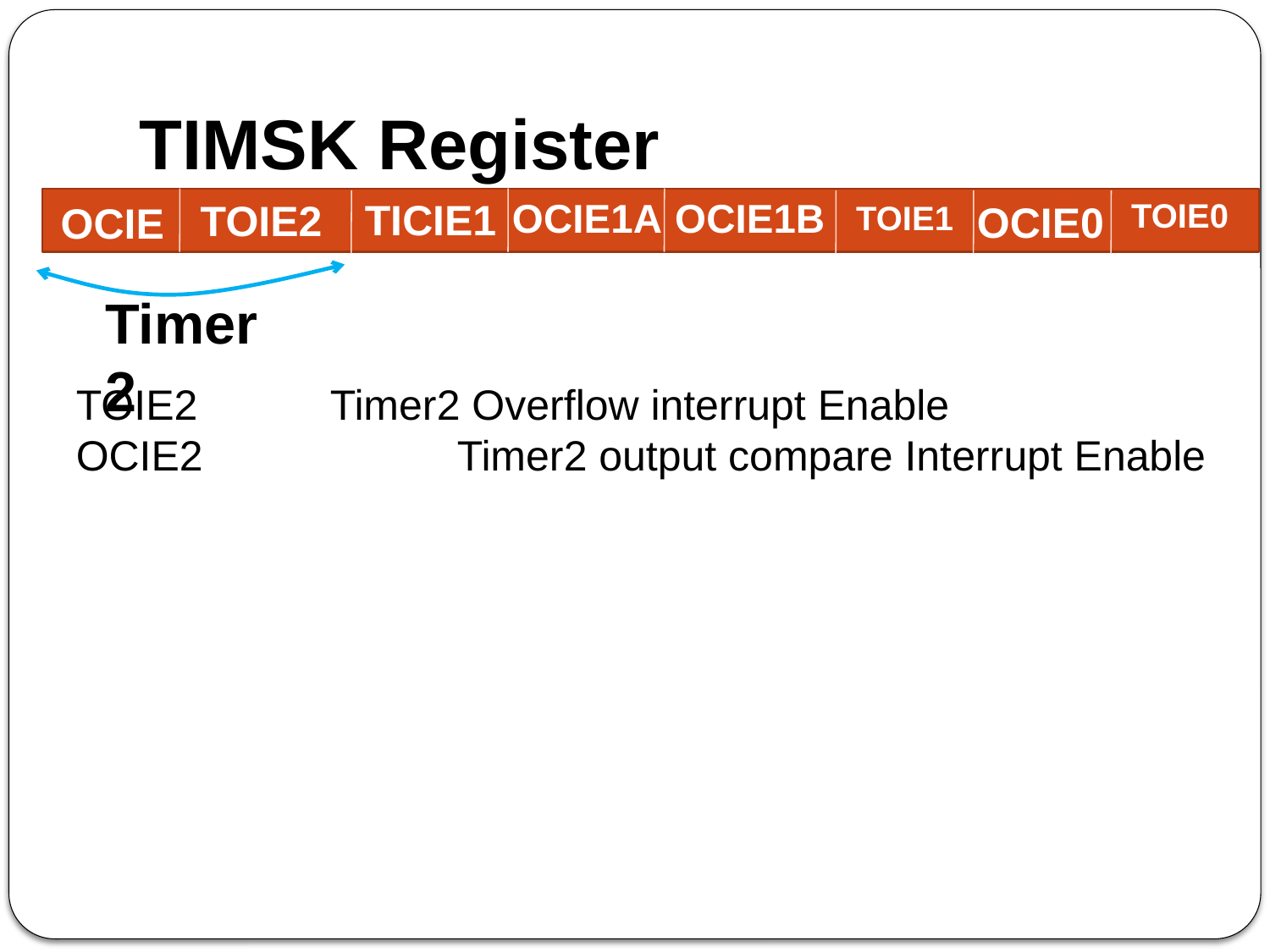

# TIMSK Register
OCIE1A
OCIE1B
TICIE1
TOIE0

TOIE2
OCIE0
OCIE2
TOIE1

Timer 2
TOIE2	 	Timer2 Overflow interrupt Enable
OCIE2		Timer2 output compare Interrupt Enable